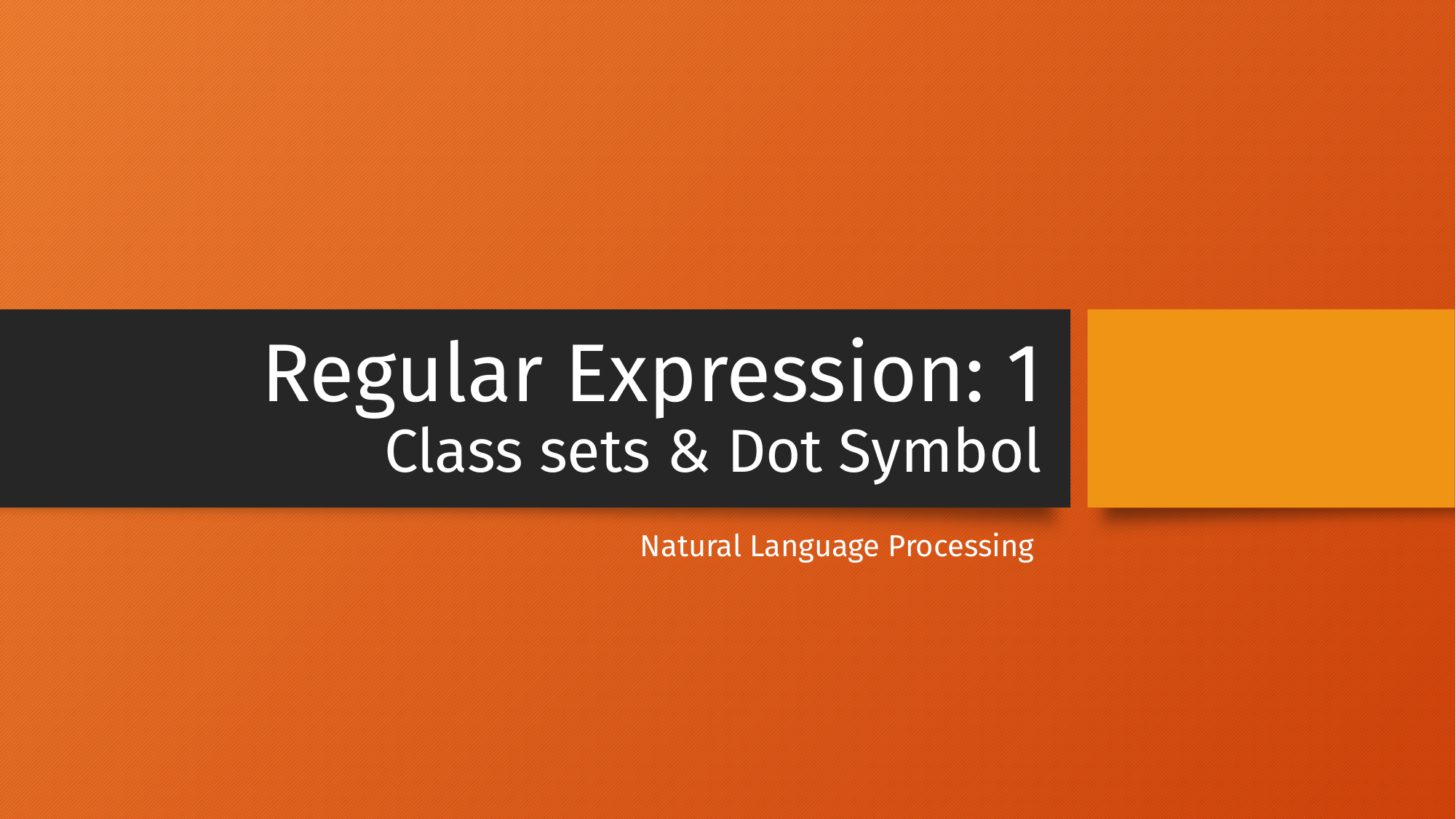

# Regular Expression: 1 Class sets & Dot Symbol
Natural Language Processing